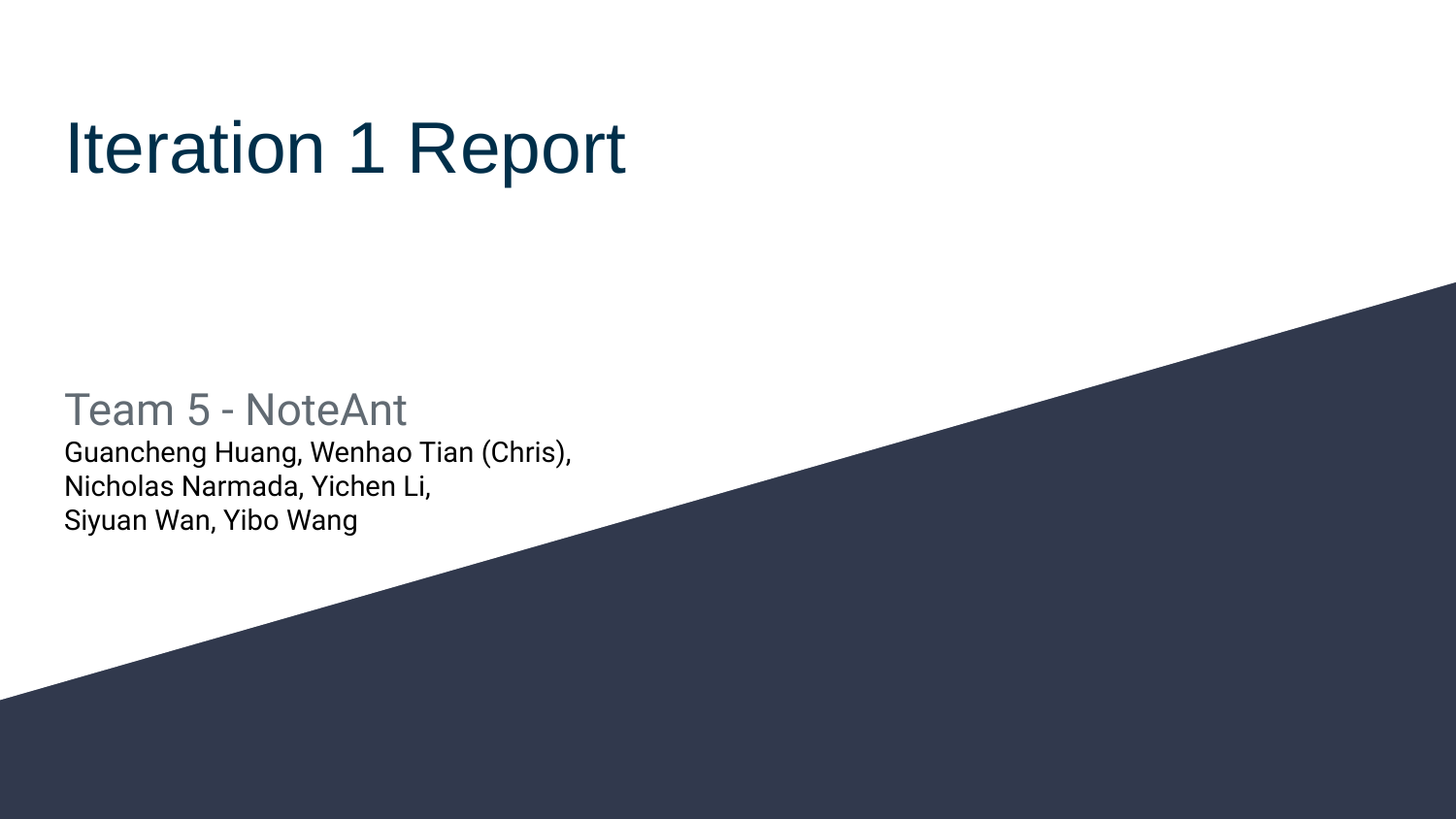

# Iteration 1 Report
Team 5 - NoteAnt
Guancheng Huang, Wenhao Tian (Chris),
Nicholas Narmada, Yichen Li,
Siyuan Wan, Yibo Wang